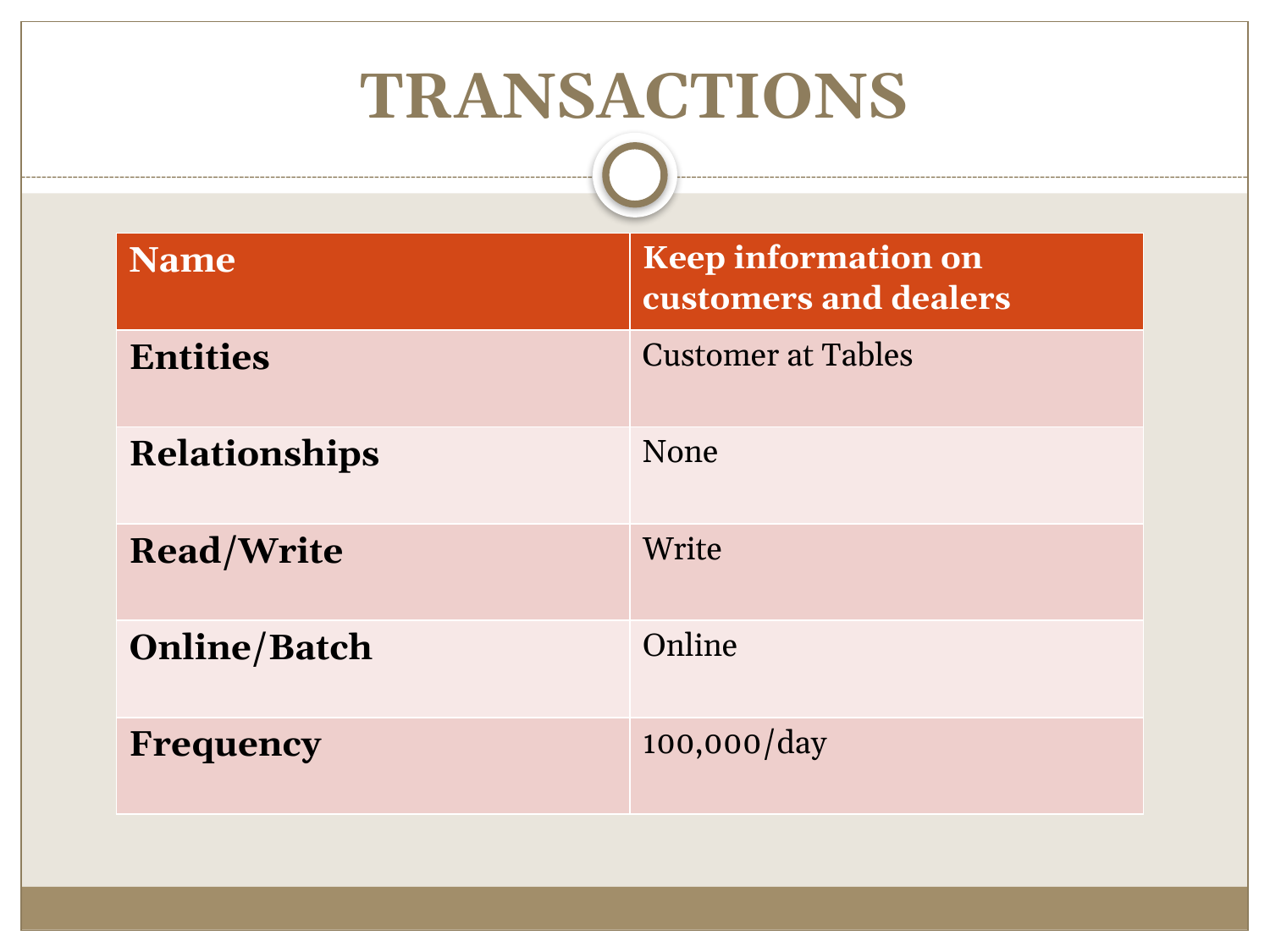

# TRANSACTIONS
| Name | Keep information on customers and dealers |
| --- | --- |
| Entities | Customer at Tables |
| Relationships | None |
| Read/Write | Write |
| Online/Batch | Online |
| Frequency | 100,000/day |